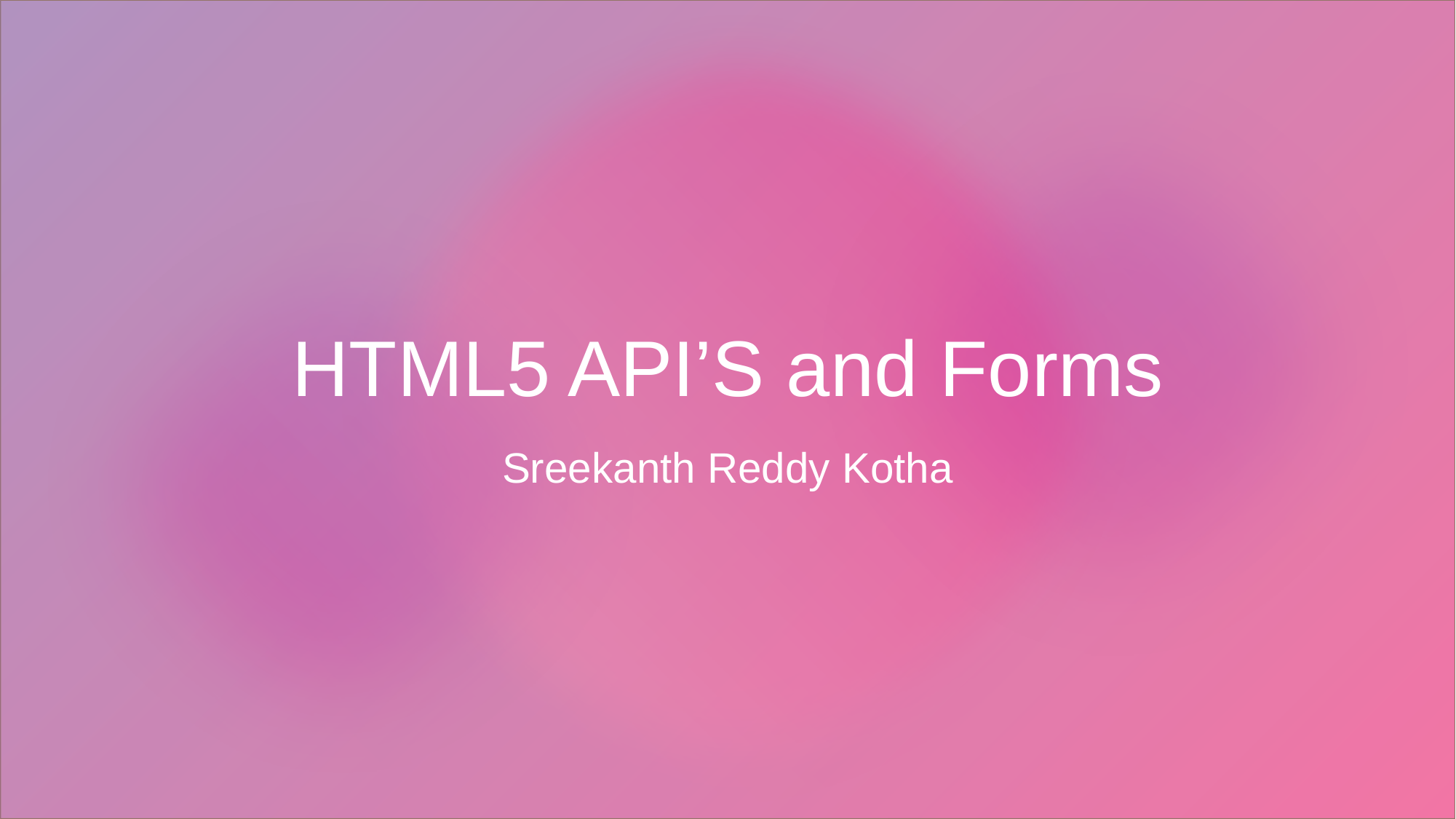

# HTML5 API’S and Forms
Sreekanth Reddy Kotha